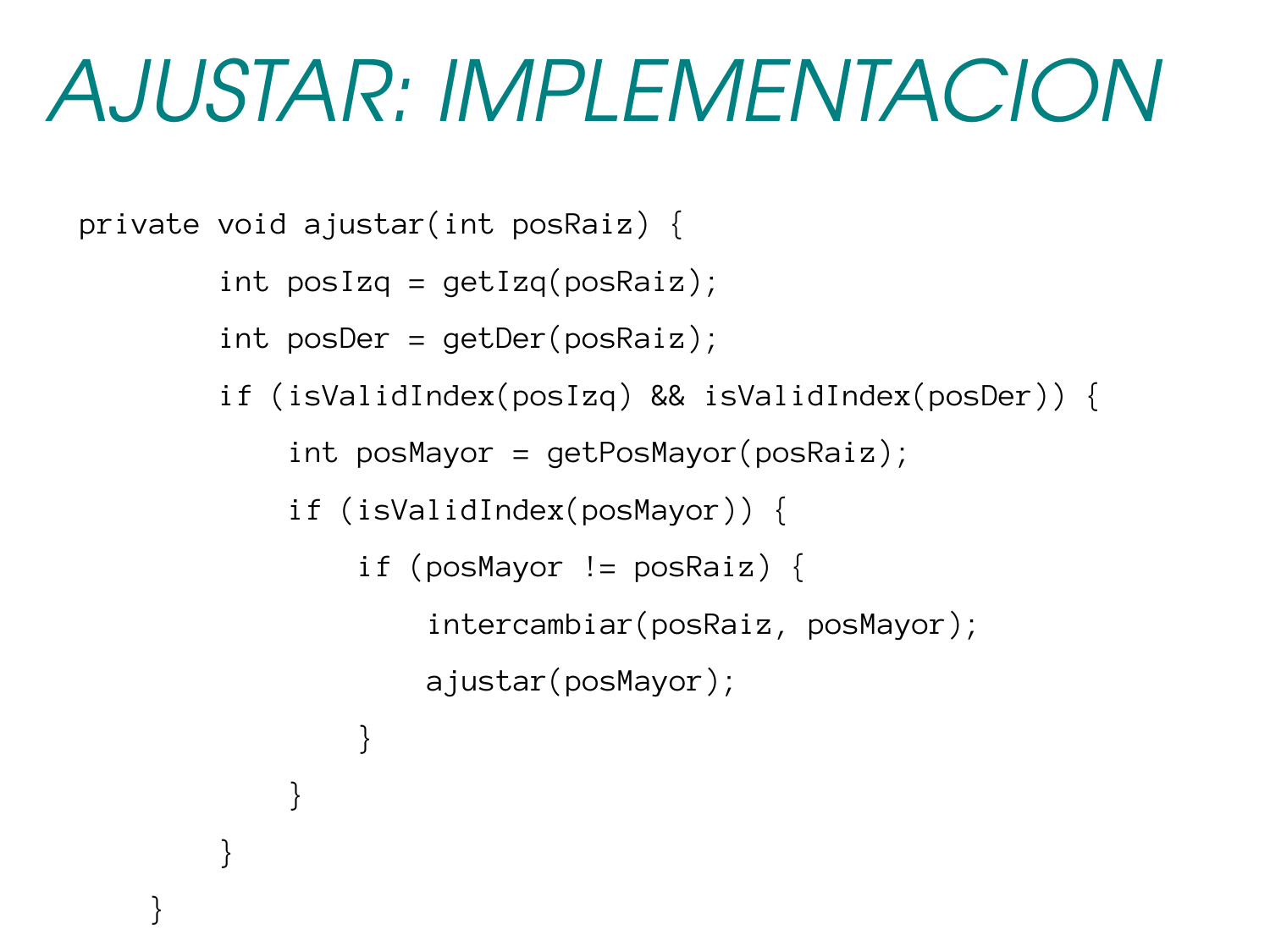

# AJUSTAR: IMPLEMENTACION
private void ajustar(int posRaiz) {
        int posIzq = getIzq(posRaiz);
        int posDer = getDer(posRaiz);
        if (isValidIndex(posIzq) && isValidIndex(posDer)) {
            int posMayor = getPosMayor(posRaiz);
            if (isValidIndex(posMayor)) {
                if (posMayor != posRaiz) {
                    intercambiar(posRaiz, posMayor);
                    ajustar(posMayor);
                }
            }
        }
    }